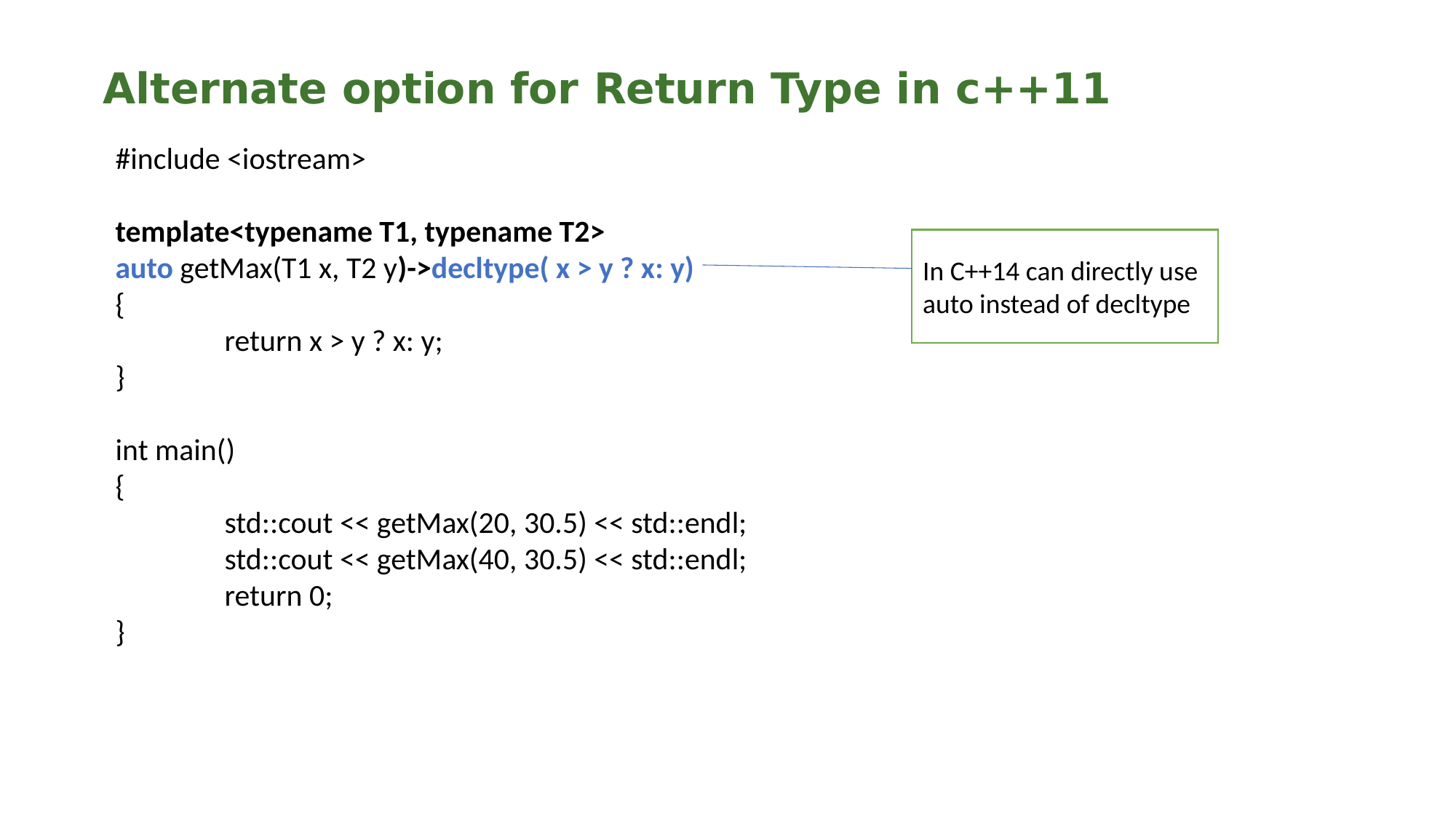

# Alternate option for Return Type in c++11
#include <iostream>

template<typename T1, typename T2>
auto getMax(T1 x, T2 y)->decltype( x > y ? x: y)
{
	return x > y ? x: y;
}

int main()
{
	std::cout << getMax(20, 30.5) << std::endl;
	std::cout << getMax(40, 30.5) << std::endl;
	return 0;
}

In C++14 can directly use auto instead of decltype